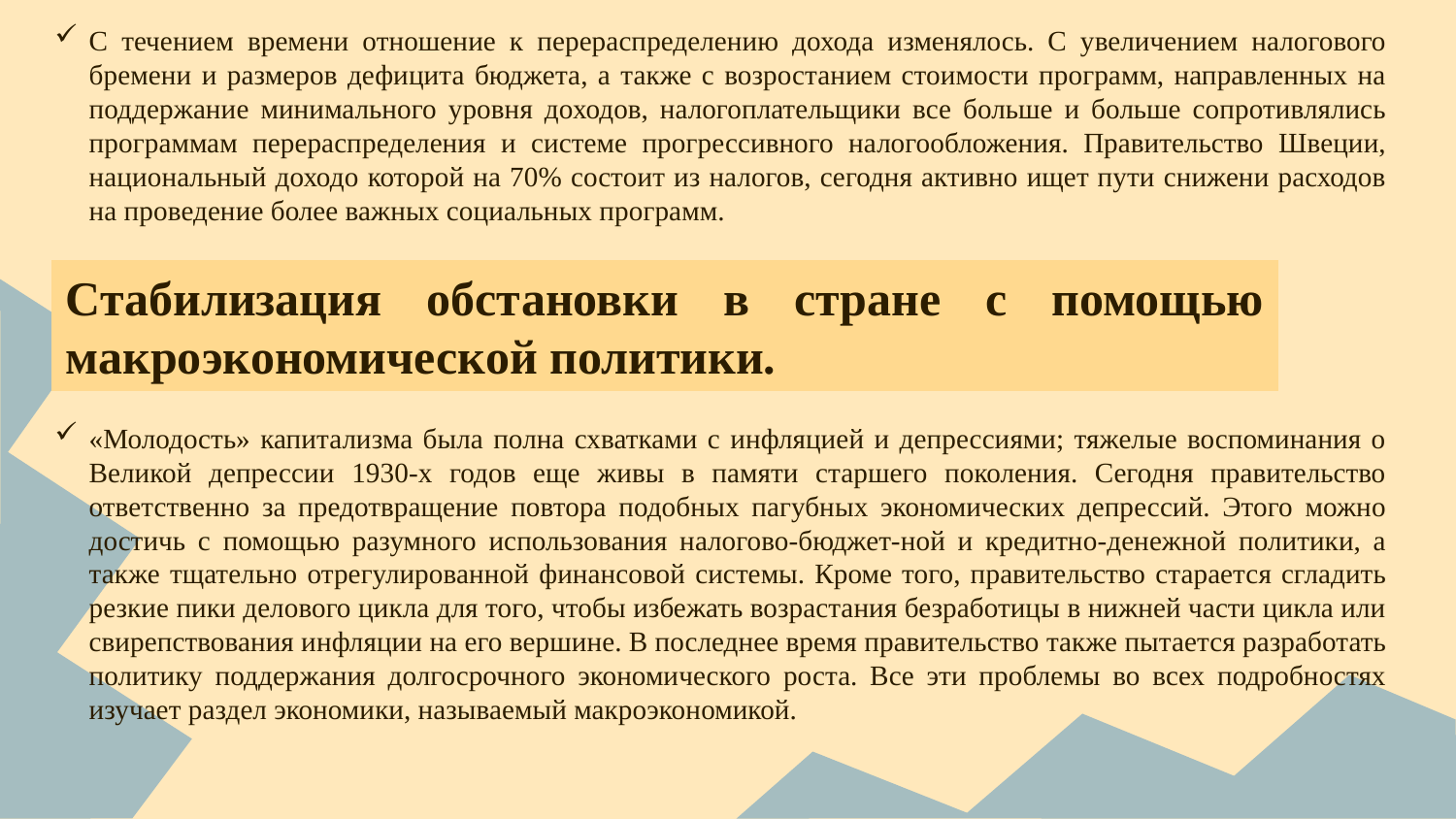

С течением времени отношение к перераспределению дохода изменялось. С увеличением налогового бремени и размеров дефицита бюджета, а также с возростанием стоимости программ, направленных на поддержание минимального уровня доходов, налогоплательщики все больше и больше сопротивлялись программам перераспределения и системе прогрессивного налогообложения. Правительство Швеции, национальный доходо которой на 70% состоит из налогов, сегодня активно ищет пути снижени расходов на проведение более важных социальных программ.

«Молодость» капитализма была полна схватками с инфляцией и депрессиями; тяжелые воспоминания о Великой депрессии 1930-х годов еще живы в памяти старшего поколения. Сегодня правительство ответственно за предотвращение повтора подобных пагубных экономических депрессий. Этого можно достичь с помощью разумного использования налогово-бюджет-ной и кредитно-денежной политики, а также тщательно отрегулированной финансовой системы. Кроме того, правительство старается сгладить резкие пики делового цикла для того, чтобы избежать возрастания безработицы в нижней части цикла или свирепствования инфляции на его вершине. В последнее время правительство также пытается разработать политику поддержания долгосрочного экономического роста. Все эти проблемы во всех подробностях изучает раздел экономики, называемый макроэкономикой.
Стабилизация обстановки в стране с помощью макроэкономической политики.